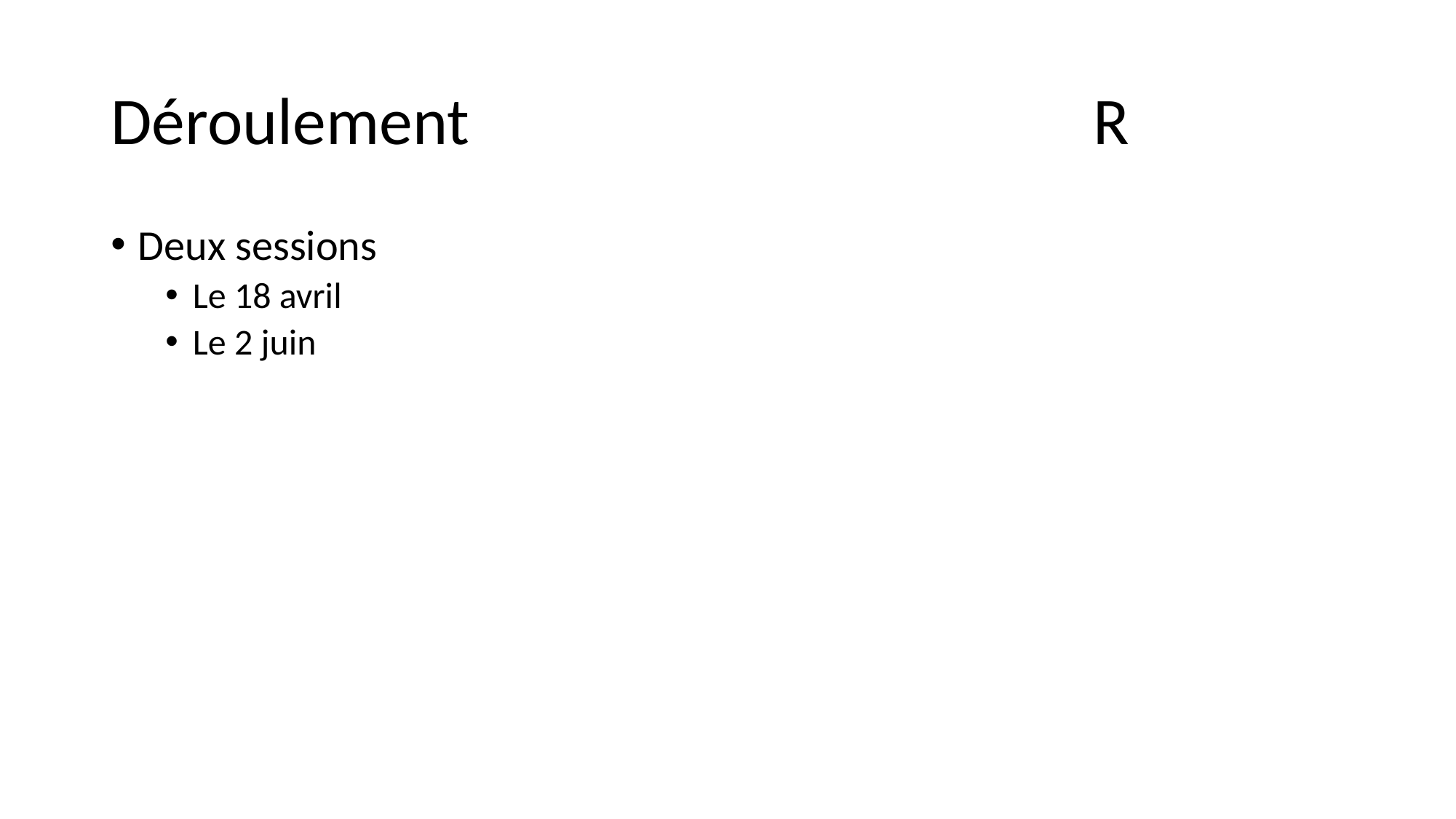

# Déroulement						R
Deux sessions
Le 18 avril
Le 2 juin